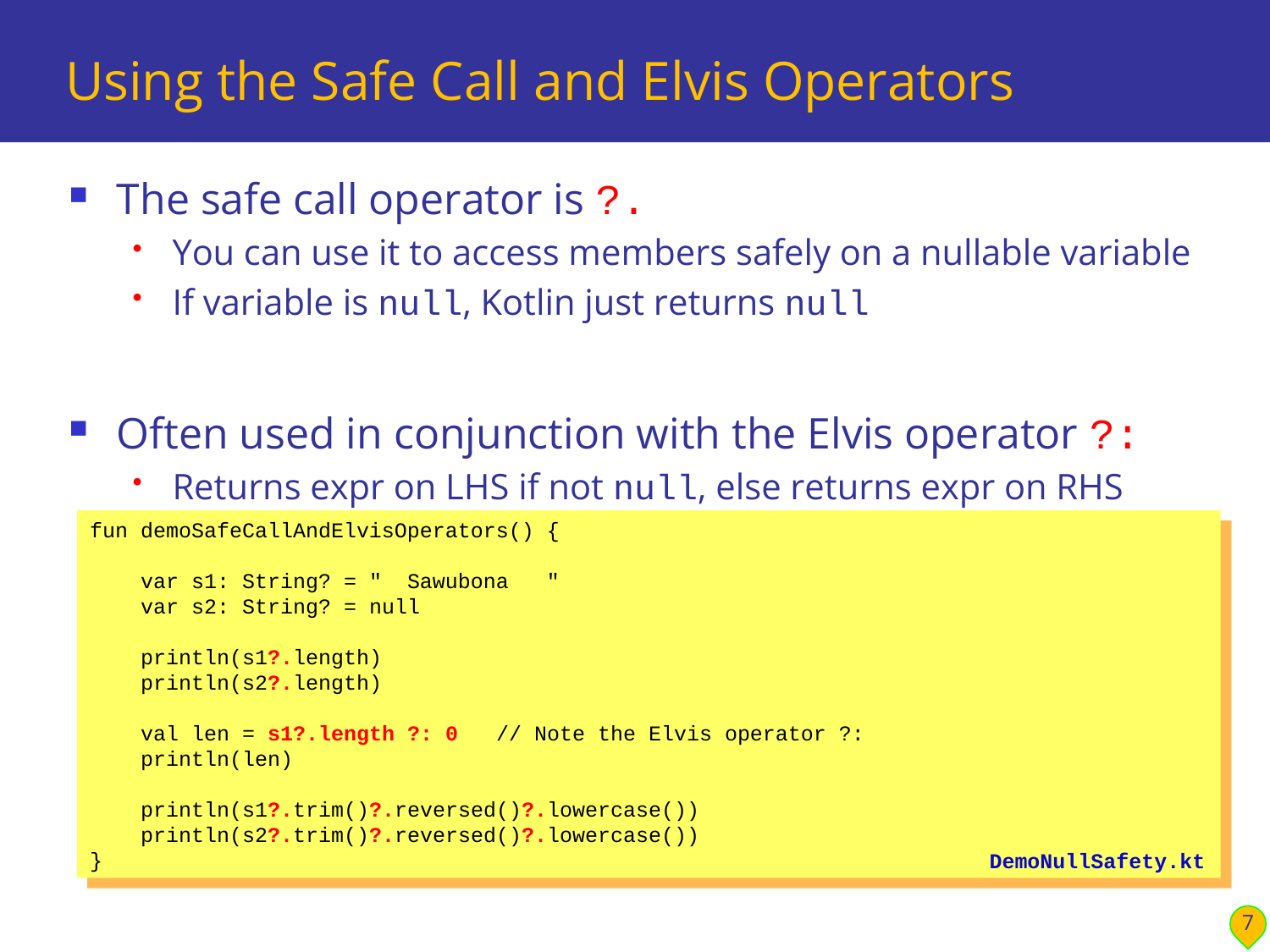

# Using the Safe Call and Elvis Operators
The safe call operator is ?.
You can use it to access members safely on a nullable variable
If variable is null, Kotlin just returns null

Often used in conjunction with the Elvis operator ?:
Returns expr on LHS if not null, else returns expr on RHS
fun demoSafeCallAndElvisOperators() {

    var s1: String? = "  Sawubona   "
    var s2: String? = null

    println(s1?.length)
    println(s2?.length)

    val len = s1?.length ?: 0   // Note the Elvis operator ?:
    println(len)

    println(s1?.trim()?.reversed()?.lowercase())
    println(s2?.trim()?.reversed()?.lowercase())
}
DemoNullSafety.kt
7